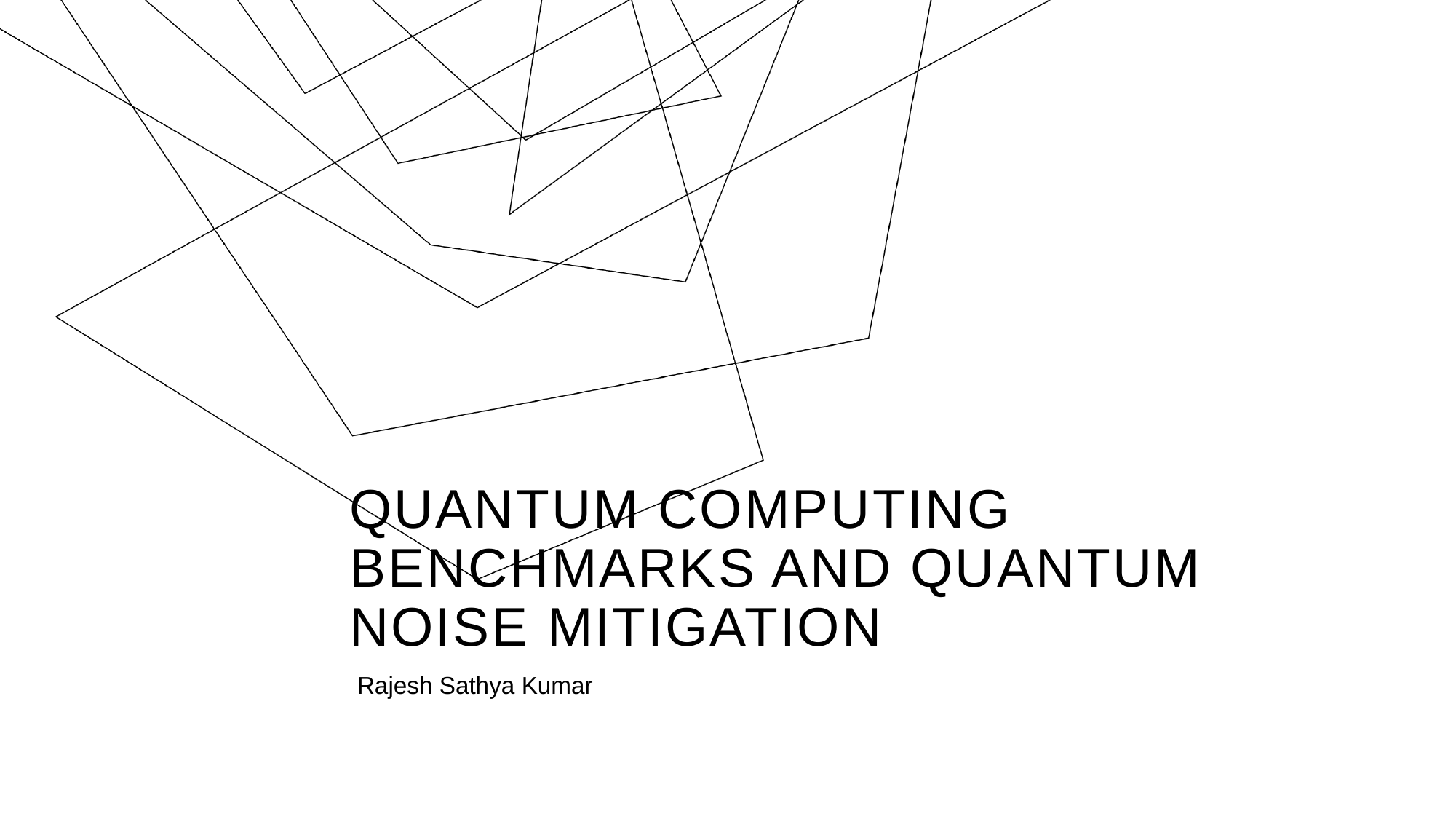

# Quantum computing benchmarks and quantum noise mitigation
Rajesh Sathya Kumar